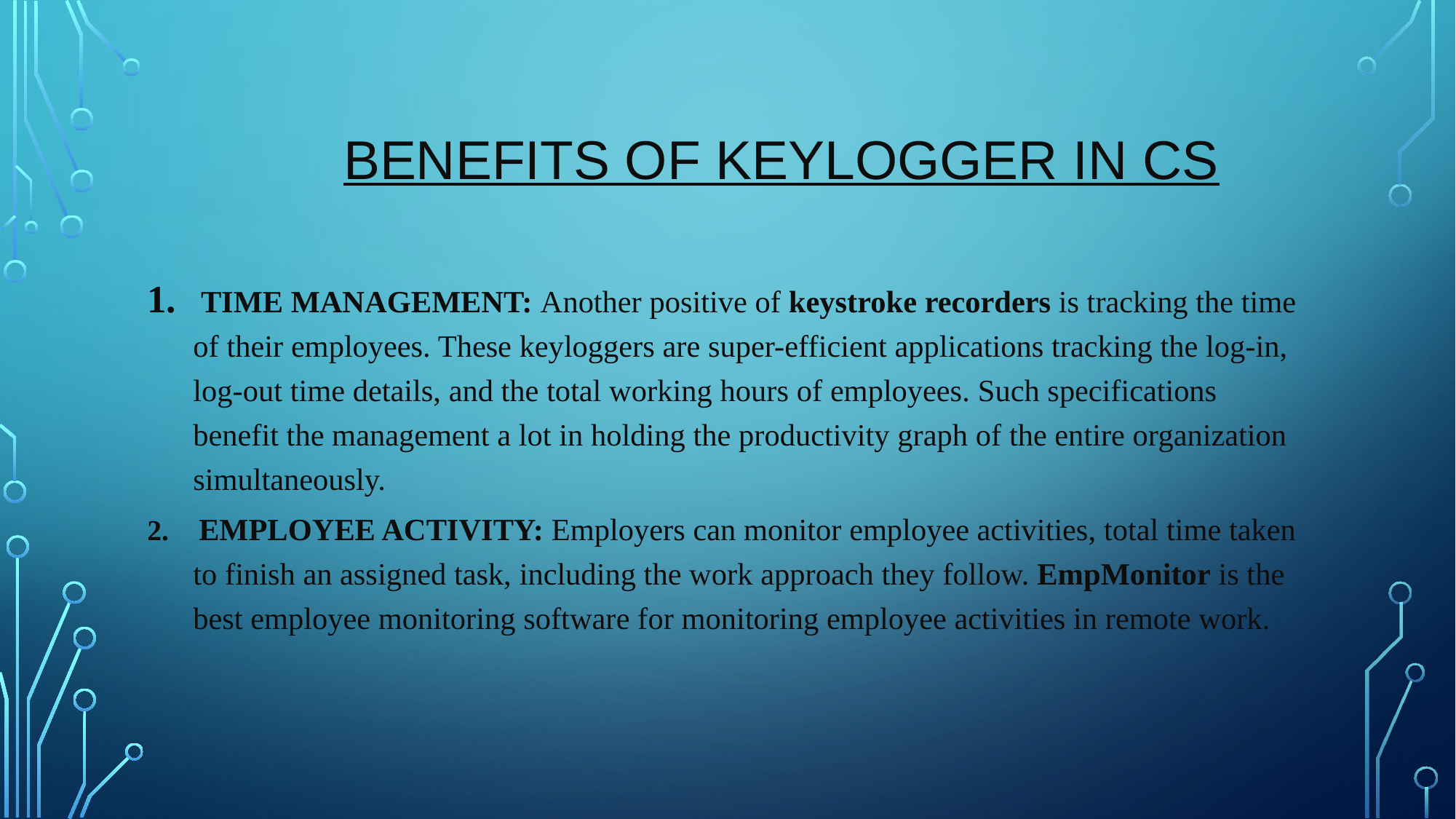

# Benefits of keylogger in cs
 TIME MANAGEMENT: Another positive of keystroke recorders is tracking the time of their employees. These keyloggers are super-efficient applications tracking the log-in, log-out time details, and the total working hours of employees. Such specifications benefit the management a lot in holding the productivity graph of the entire organization simultaneously.
 EMPLOYEE ACTIVITY: Employers can monitor employee activities, total time taken to finish an assigned task, including the work approach they follow. EmpMonitor is the best employee monitoring software for monitoring employee activities in remote work.